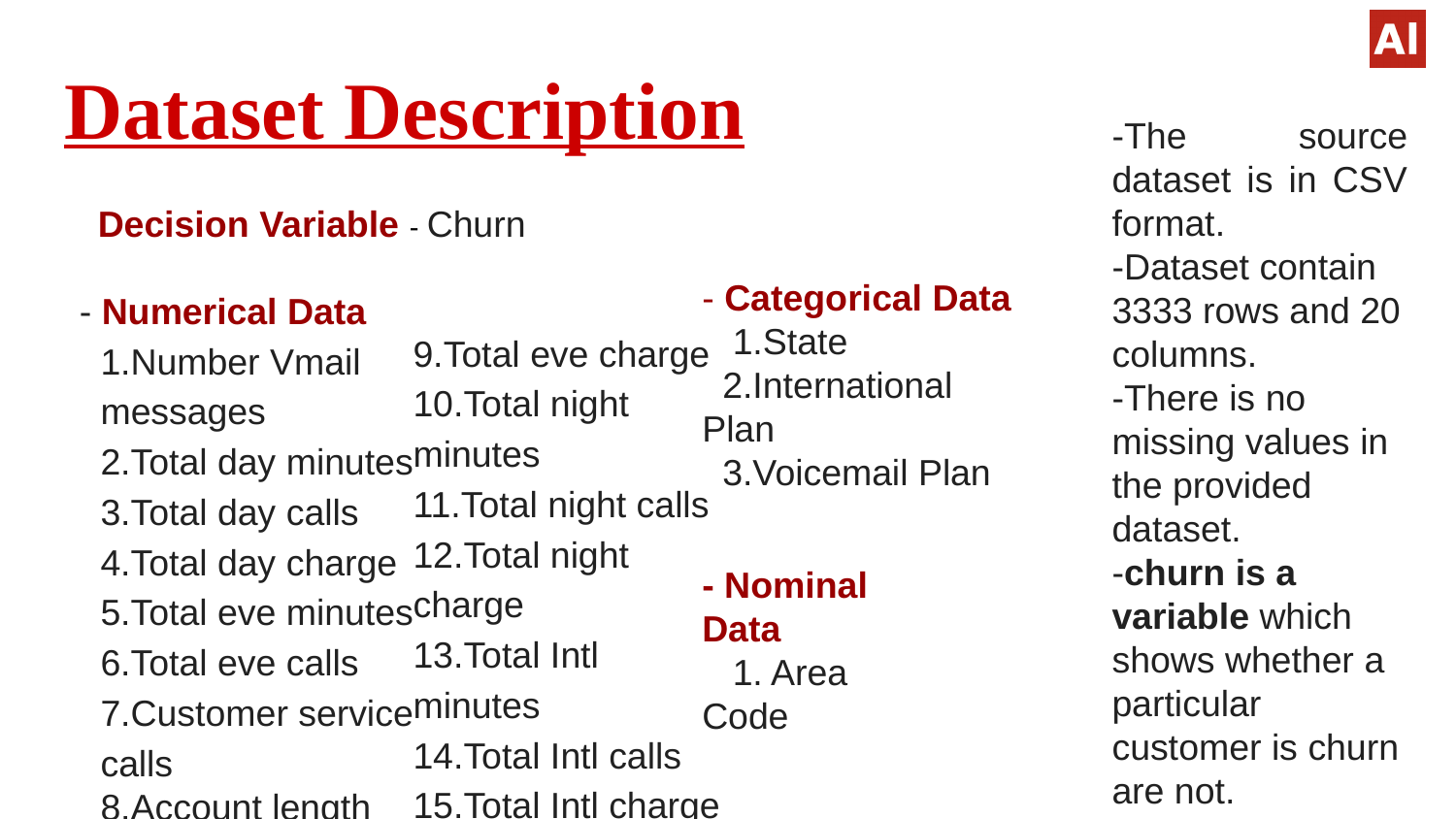

# Dataset Description
-The source dataset is in CSV format.
-Dataset contain 3333 rows and 20 columns.
-There is no missing values in the provided dataset.
-churn is a variable which shows whether a particular customer is churn are not.

Decision Variable - Churn

9.Total eve charge
10.Total night minutes
11.Total night calls
12.Total night charge
13.Total Intl minutes
14.Total Intl calls
15.Total Intl charge

- Numerical Data
1.Number Vmail messages
2.Total day minutes
3.Total day calls
4.Total day charge
5.Total eve minutes
6.Total eve calls
7.Customer service calls
8.Account length

- Categorical Data
   1.State
  2.International Plan
  3.Voicemail Plan
- Nominal Data
   1. Area Code